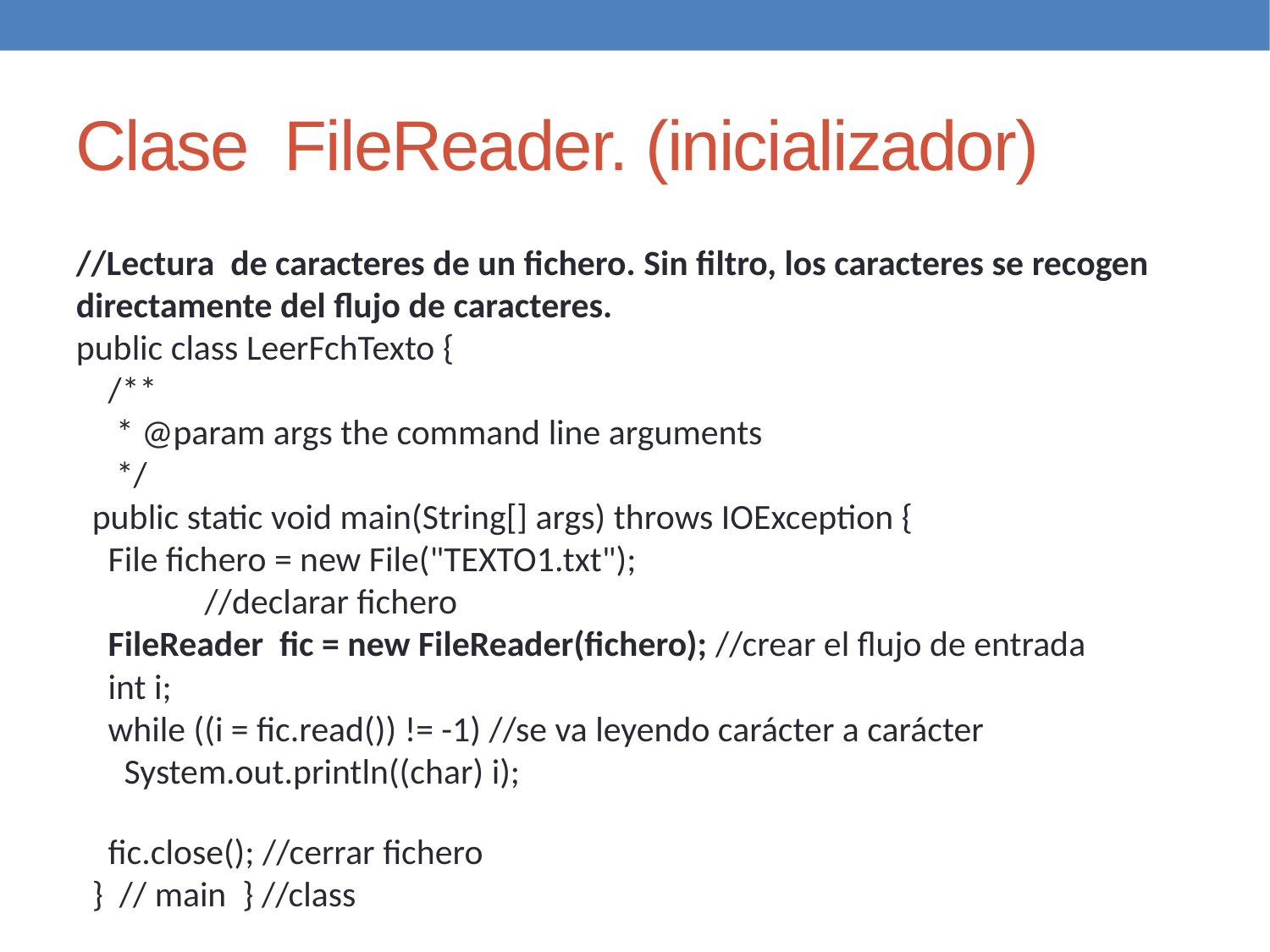

Clase  FileReader. (inicializador)

//Lectura  de caracteres de un fichero. Sin filtro, los caracteres se recogen directamente del flujo de caracteres.
public class LeerFchTexto {
    /**
     * @param args the command line arguments
     */
  public static void main(String[] args) throws IOException {
    File fichero = new File("TEXTO1.txt");
                //declarar fichero
    FileReader  fic = new FileReader(fichero); //crear el flujo de entrada
    int i;
    while ((i = fic.read()) != -1) //se va leyendo carácter a carácter
      System.out.println((char) i);

    fic.close(); //cerrar fichero
  }  // main  } //class